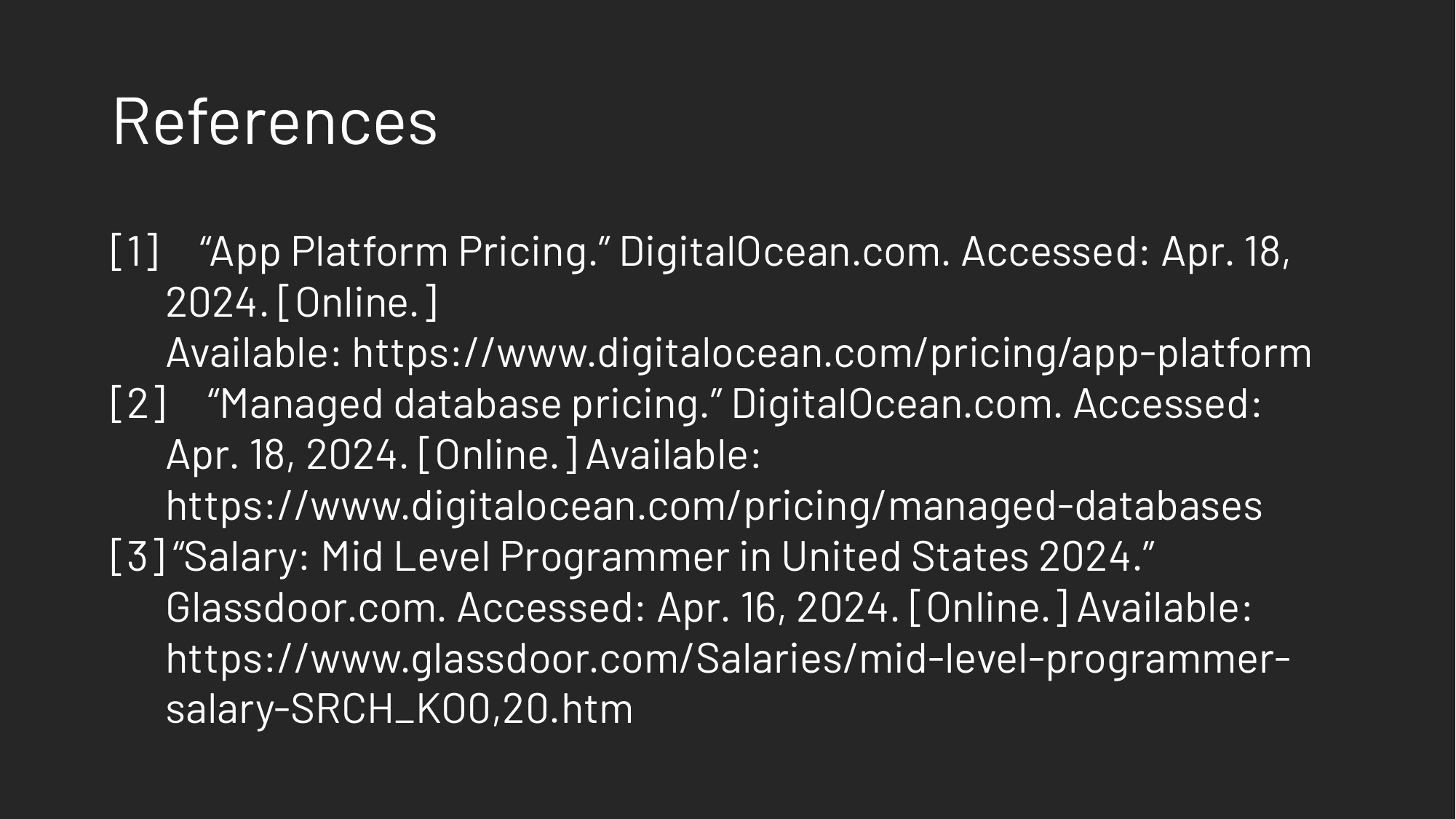

# References
[1] “App Platform Pricing.” DigitalOcean.com. Accessed: Apr. 18, 2024. [Online.] Available: https://www.digitalocean.com/pricing/app-platform
[2] “Managed database pricing.” DigitalOcean.com. Accessed: Apr. 18, 2024. [Online.] Available: https://www.digitalocean.com/pricing/managed-databases
[3] “Salary: Mid Level Programmer in United States 2024.” Glassdoor.com. Accessed: Apr. 16, 2024. [Online.] Available: https://www.glassdoor.com/Salaries/mid-level-programmer-salary-SRCH_KO0,20.htm